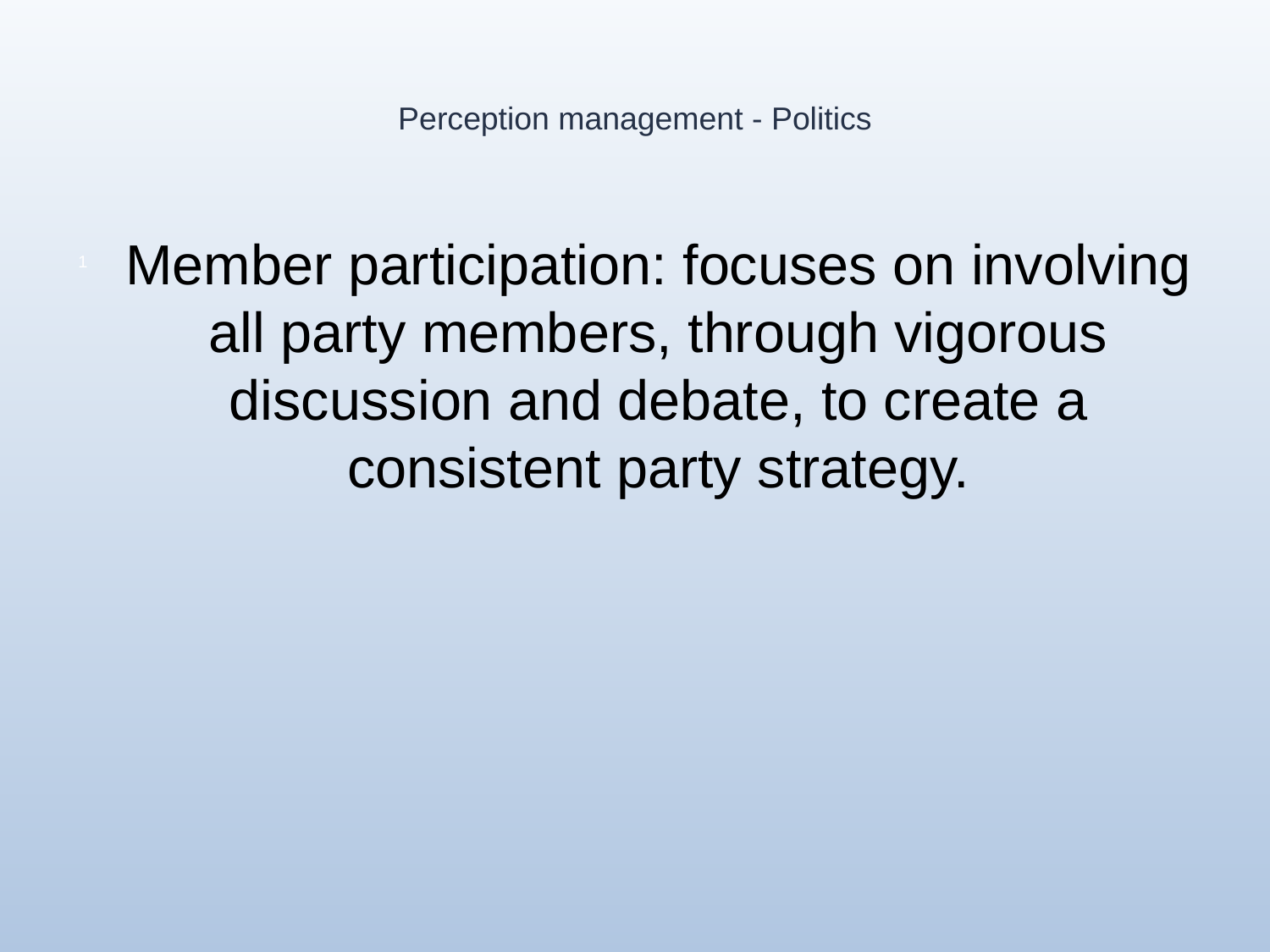

# Perception management - Politics
Member participation: focuses on involving all party members, through vigorous discussion and debate, to create a consistent party strategy.